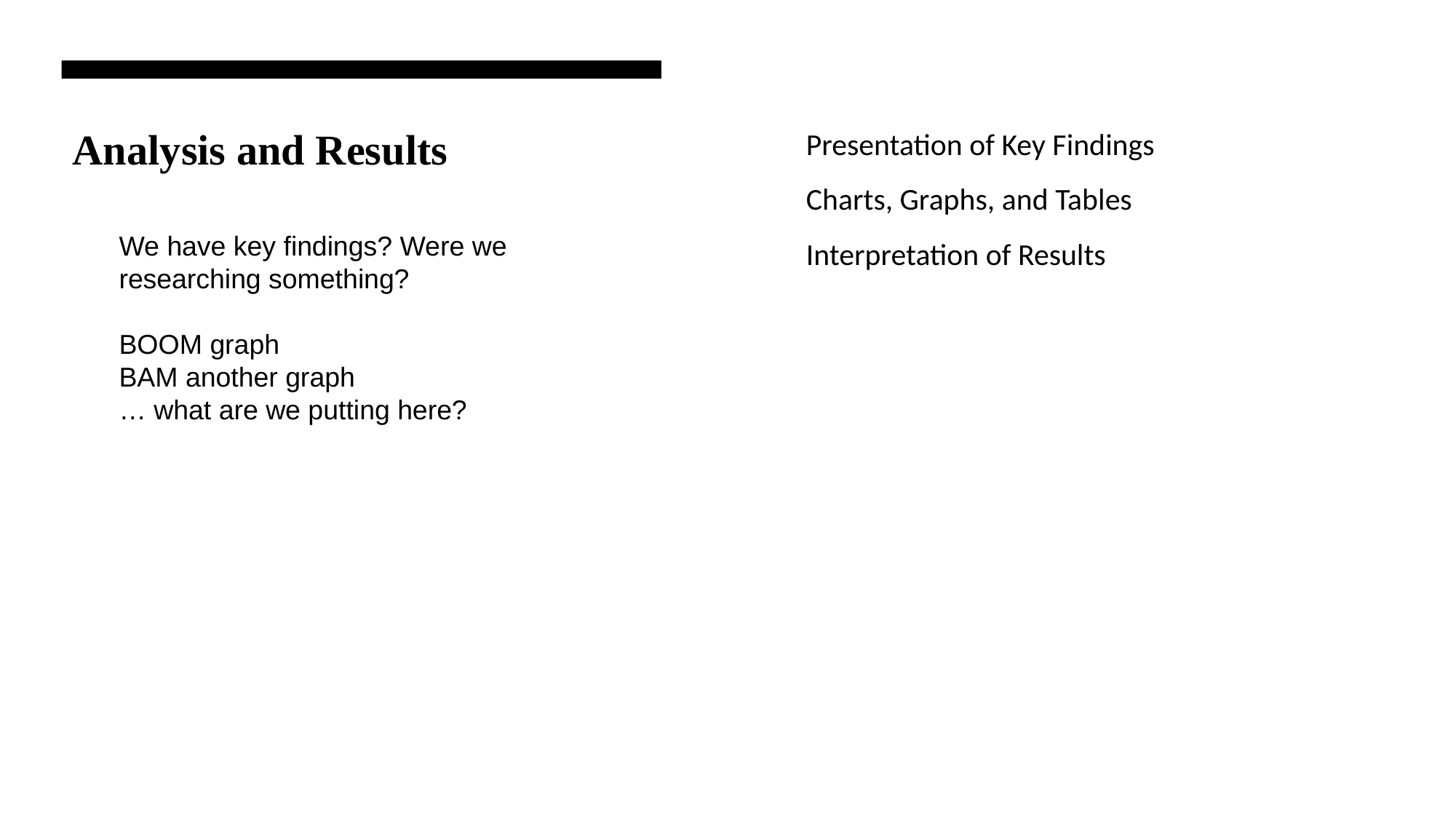

Presentation of Key Findings
Charts, Graphs, and Tables
Interpretation of Results
# Analysis and Results
We have key findings? Were we researching something?

BOOM graph
BAM another graph
… what are we putting here?